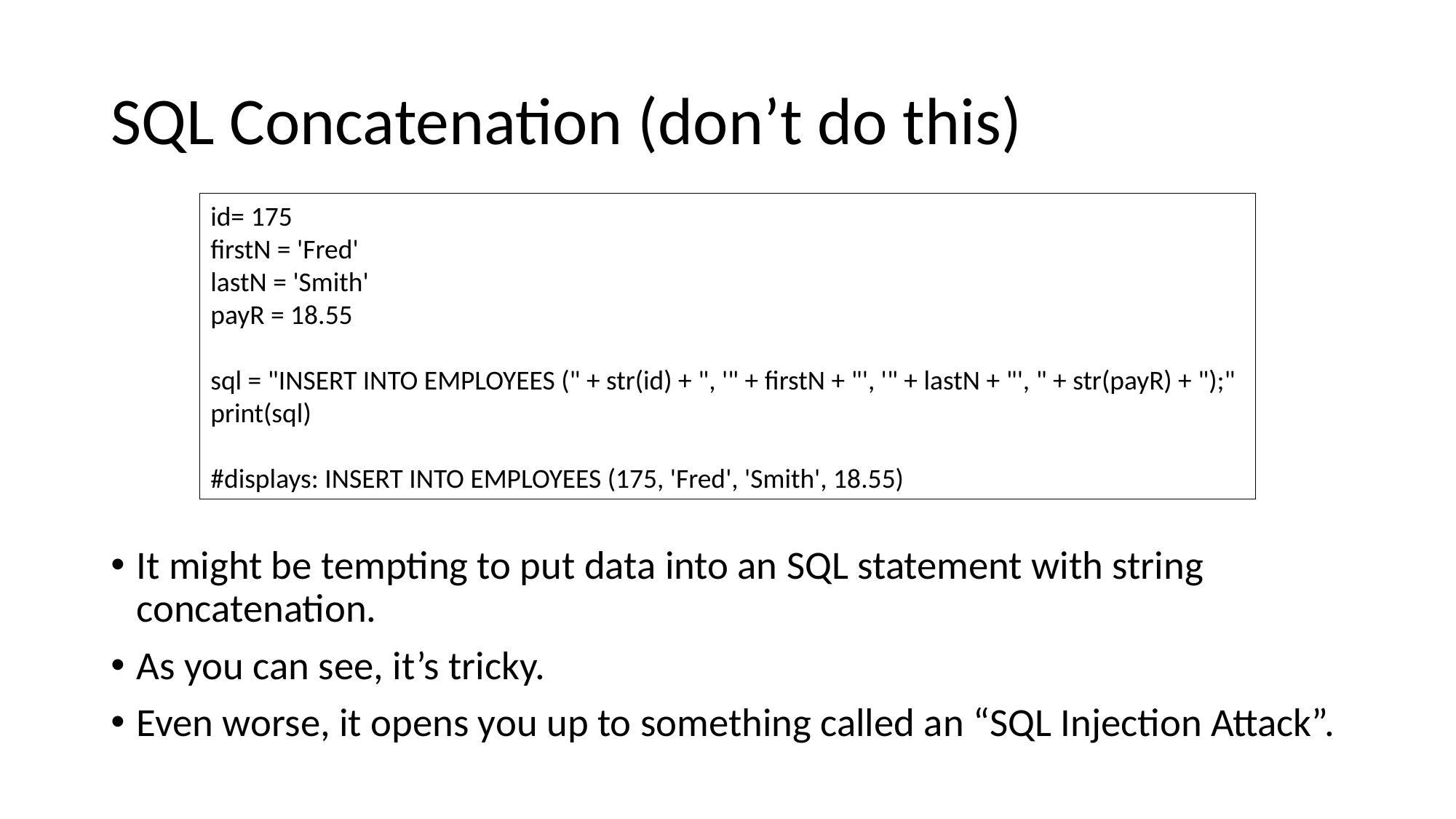

# SQL Concatenation (don’t do this)
id= 175
firstN = 'Fred'
lastN = 'Smith'
payR = 18.55

sql = "INSERT INTO EMPLOYEES (" + str(id) + ", '" + firstN + "', '" + lastN + "', " + str(payR) + ");"
print(sql)

#displays: INSERT INTO EMPLOYEES (175, 'Fred', 'Smith', 18.55)
It might be tempting to put data into an SQL statement with string concatenation.
As you can see, it’s tricky.
Even worse, it opens you up to something called an “SQL Injection Attack”.